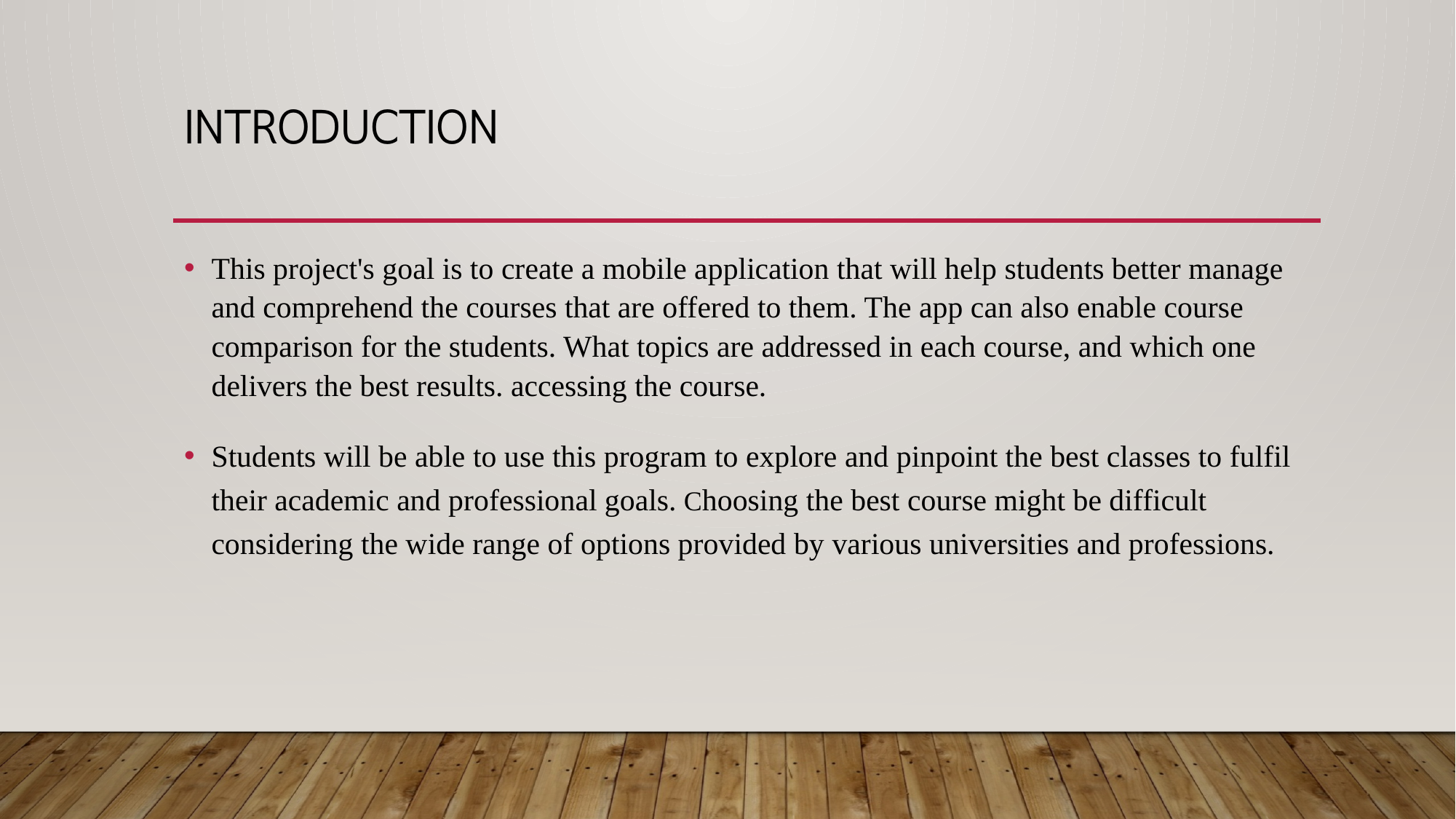

# Introduction
This project's goal is to create a mobile application that will help students better manage and comprehend the courses that are offered to them. The app can also enable course comparison for the students. What topics are addressed in each course, and which one delivers the best results. accessing the course.
Students will be able to use this program to explore and pinpoint the best classes to fulfil their academic and professional goals. Choosing the best course might be difficult considering the wide range of options provided by various universities and professions.